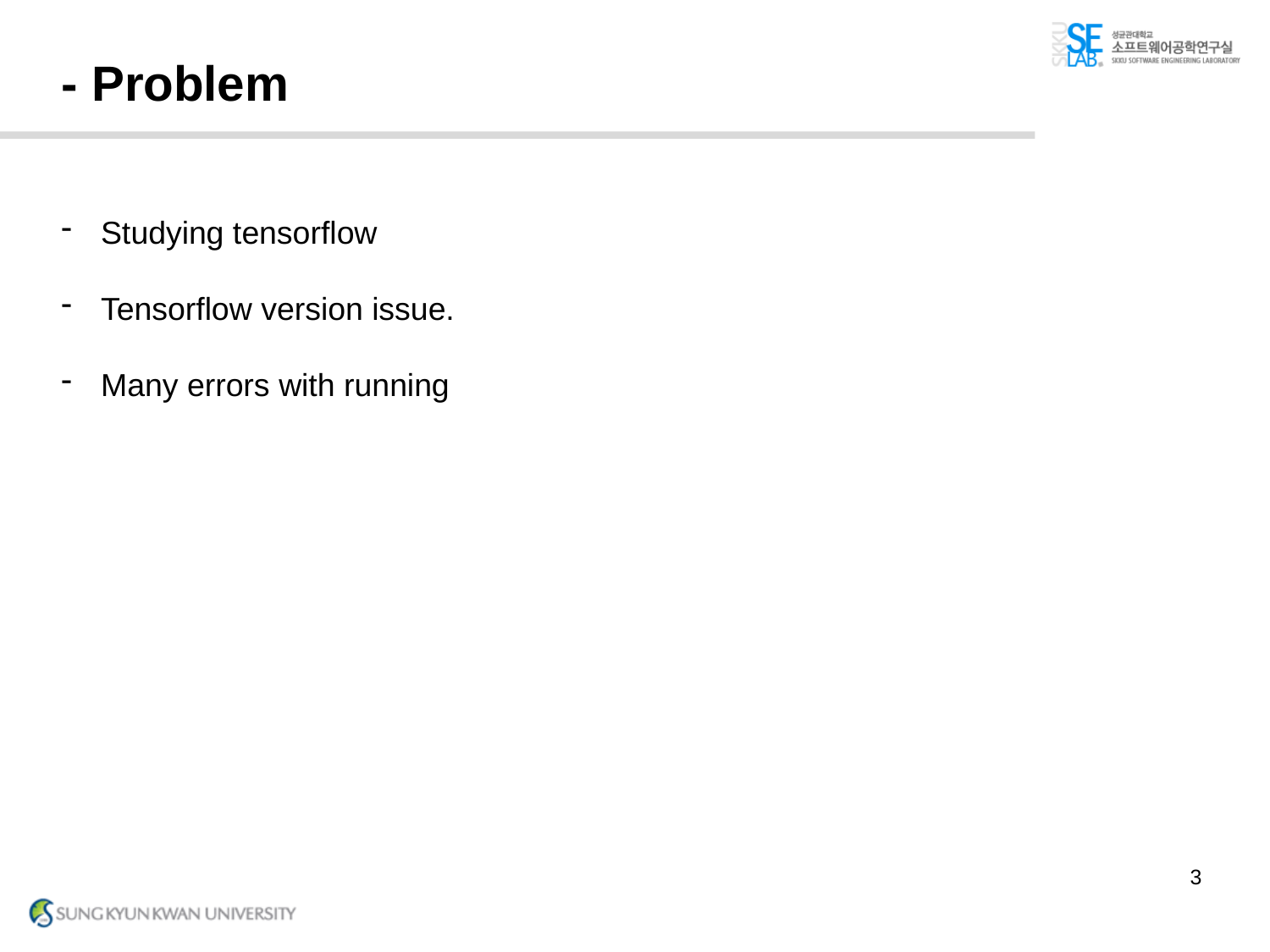

# - Problem
Studying tensorflow

Tensorflow version issue.

Many errors with running
3